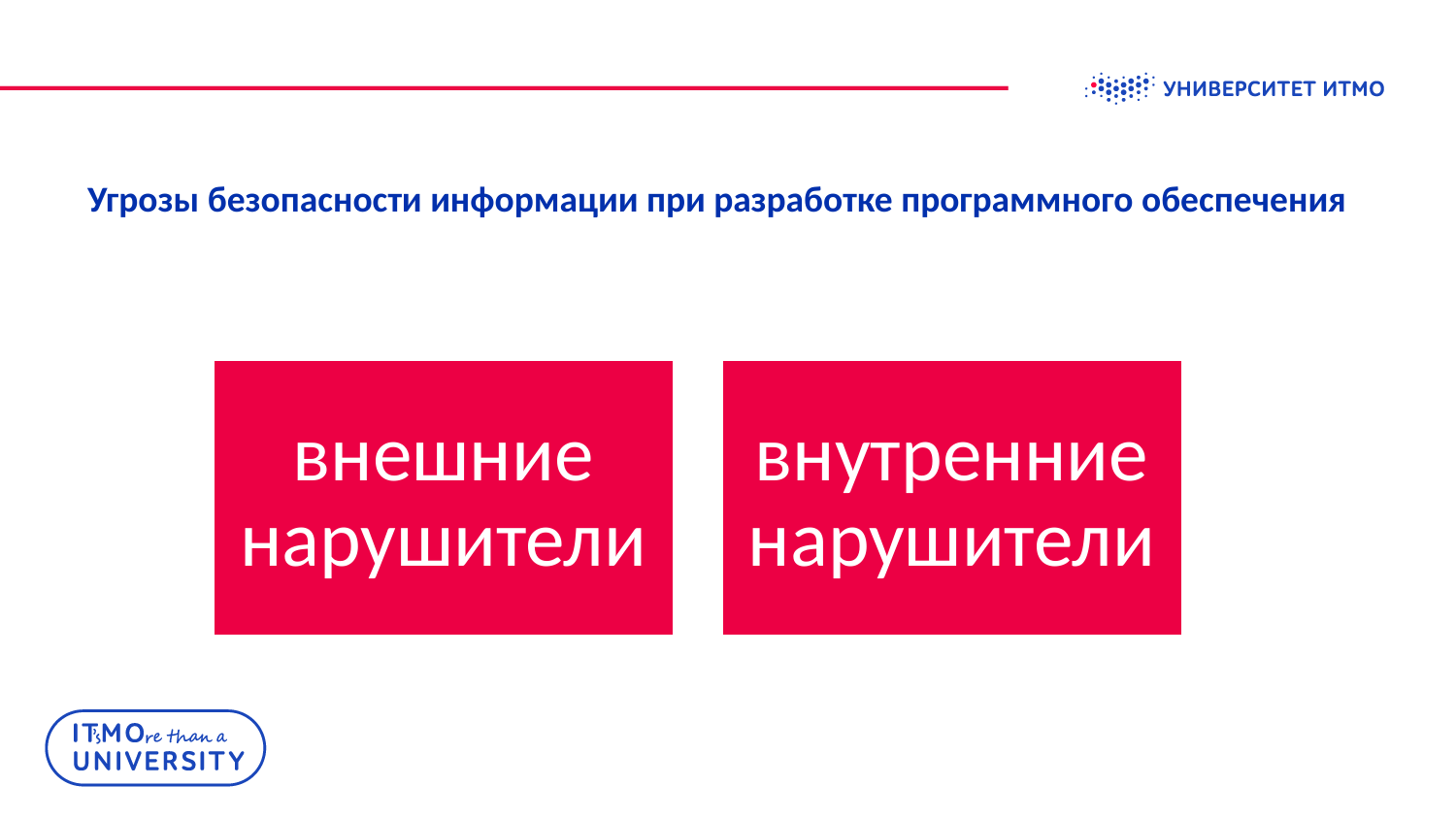

Колонтитул
# Угрозы безопасности информации при разработке программного обеспечения
внешние нарушители
внутренние нарушители